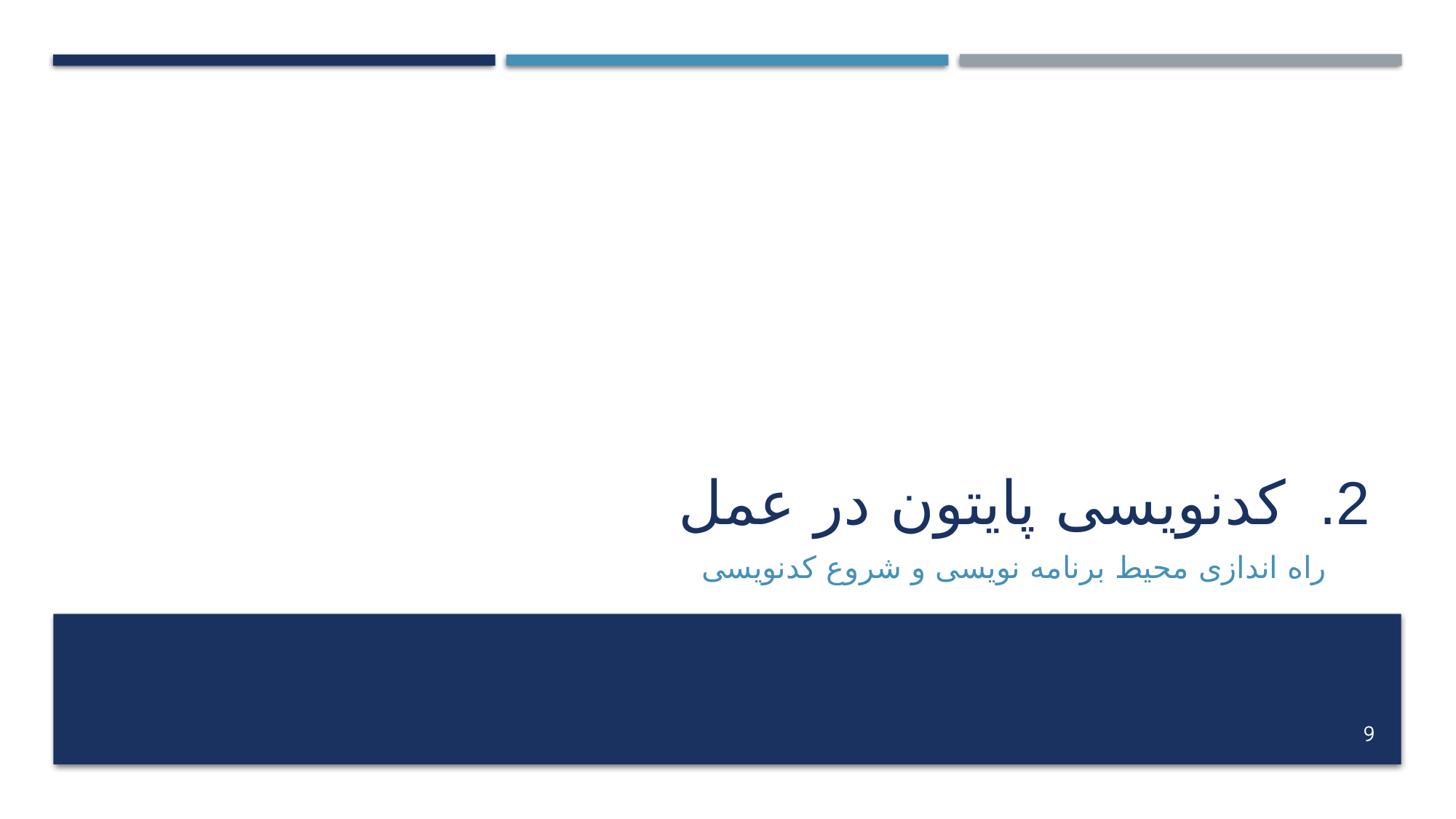

# کدنویسی پایتون در عمل
	     راه اندازی محیط برنامه نویسی و شروع کدنویسی
9